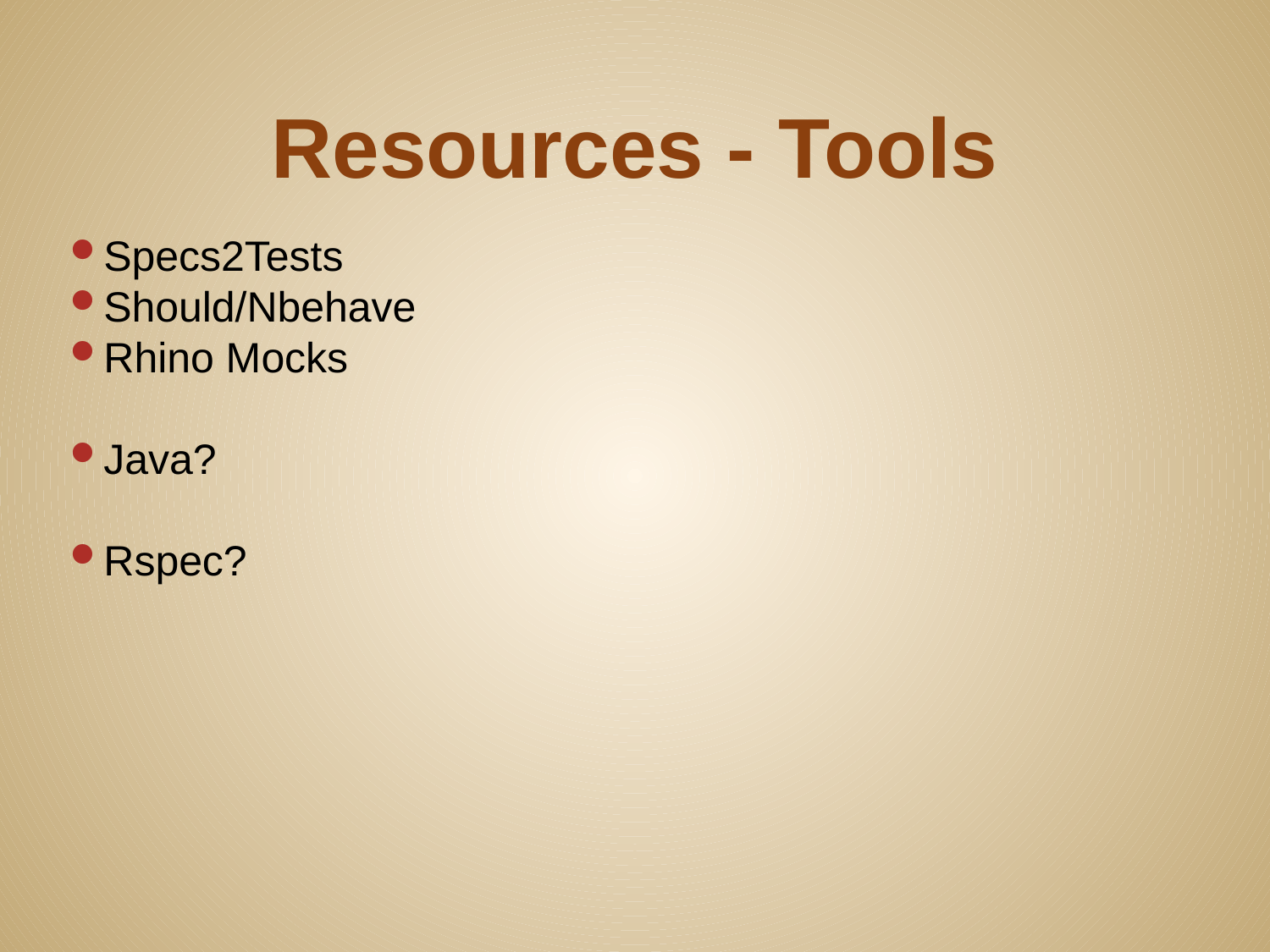

# Resources - Tools
Specs2Tests
Should/Nbehave
Rhino Mocks

Java?

Rspec?